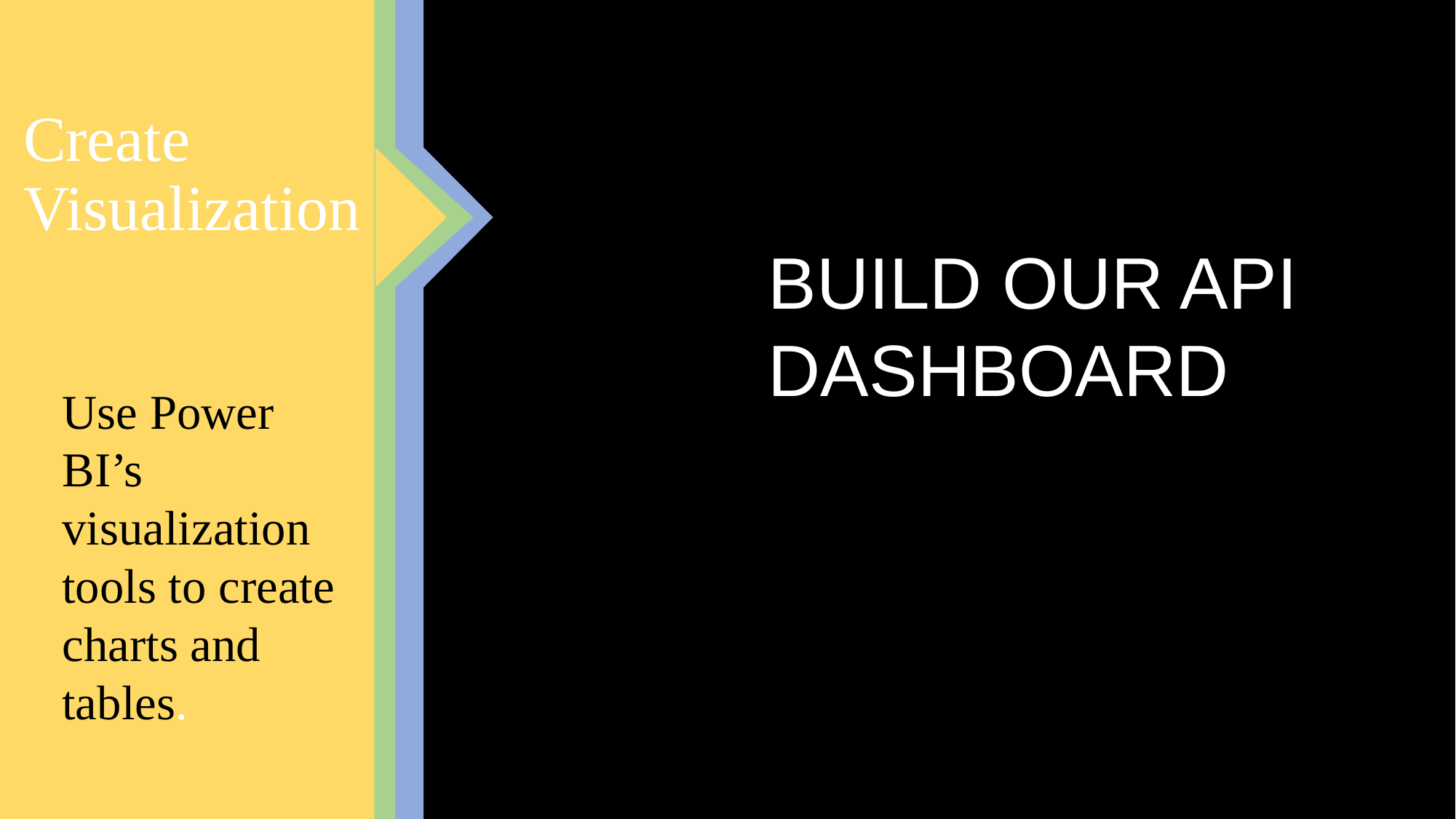

# Create Visualization
Series
overview

Match
Updates

Toss
Insights

BUILD OUR API DASHBOARD
Show real-time scores,player performane and more.
Use Power BI’s visualization tools to create charts and tables.
Display states like the number of matches,teams,top scores etc.
Visualize how toss results have influenced match outcomes